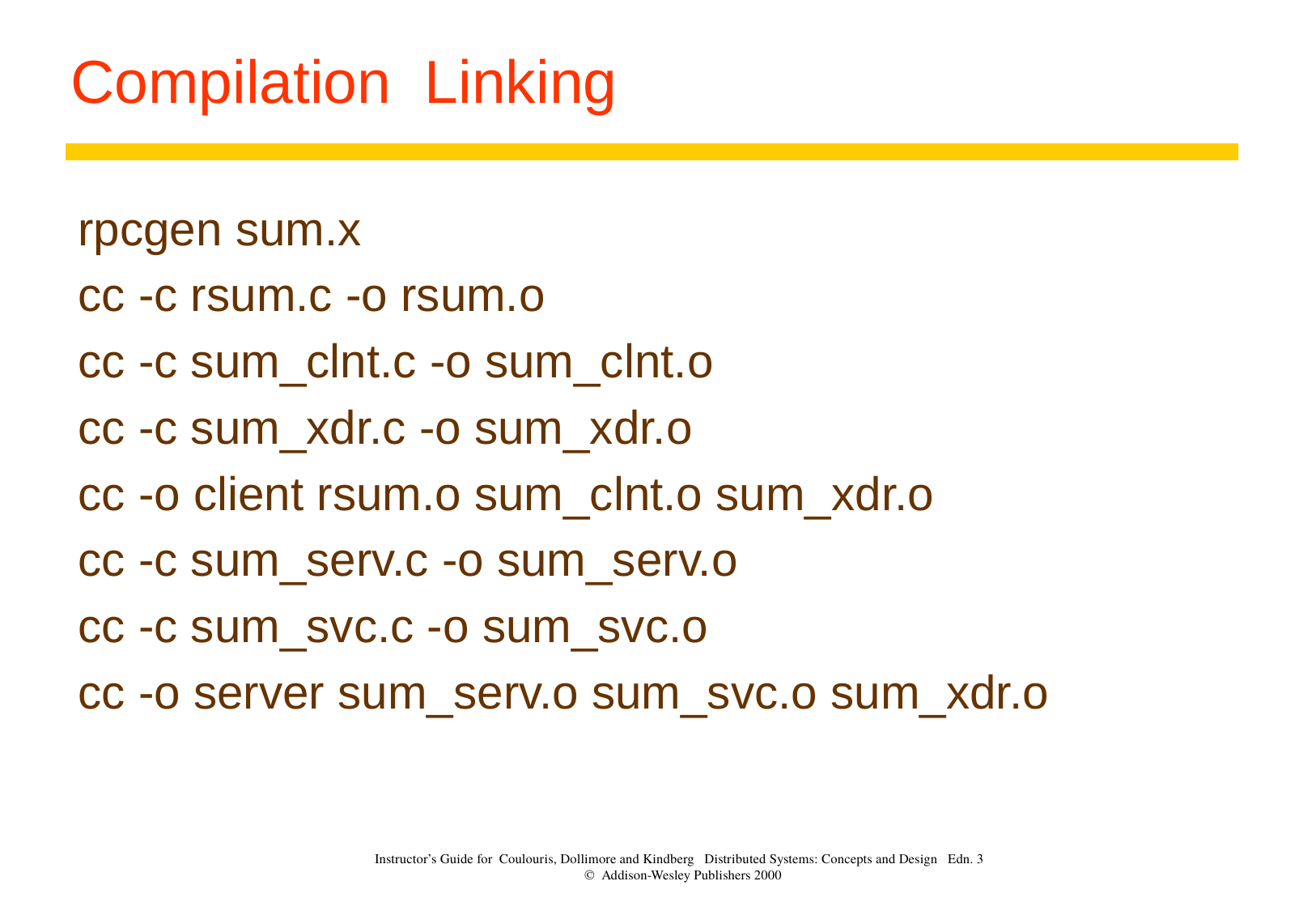

# Compilation  Linking
rpcgen sum.x
cc -c rsum.c -o rsum.o
cc -c sum_clnt.c -o sum_clnt.o
cc -c sum_xdr.c -o sum_xdr.o
cc -o client rsum.o sum_clnt.o sum_xdr.o
cc -c sum_serv.c -o sum_serv.o
cc -c sum_svc.c -o sum_svc.o
cc -o server sum_serv.o sum_svc.o sum_xdr.o
Instructor’s Guide for  Coulouris, Dollimore and Kindberg   Distributed Systems: Concepts and Design   Edn. 3
©  Addison-Wesley Publishers 2000